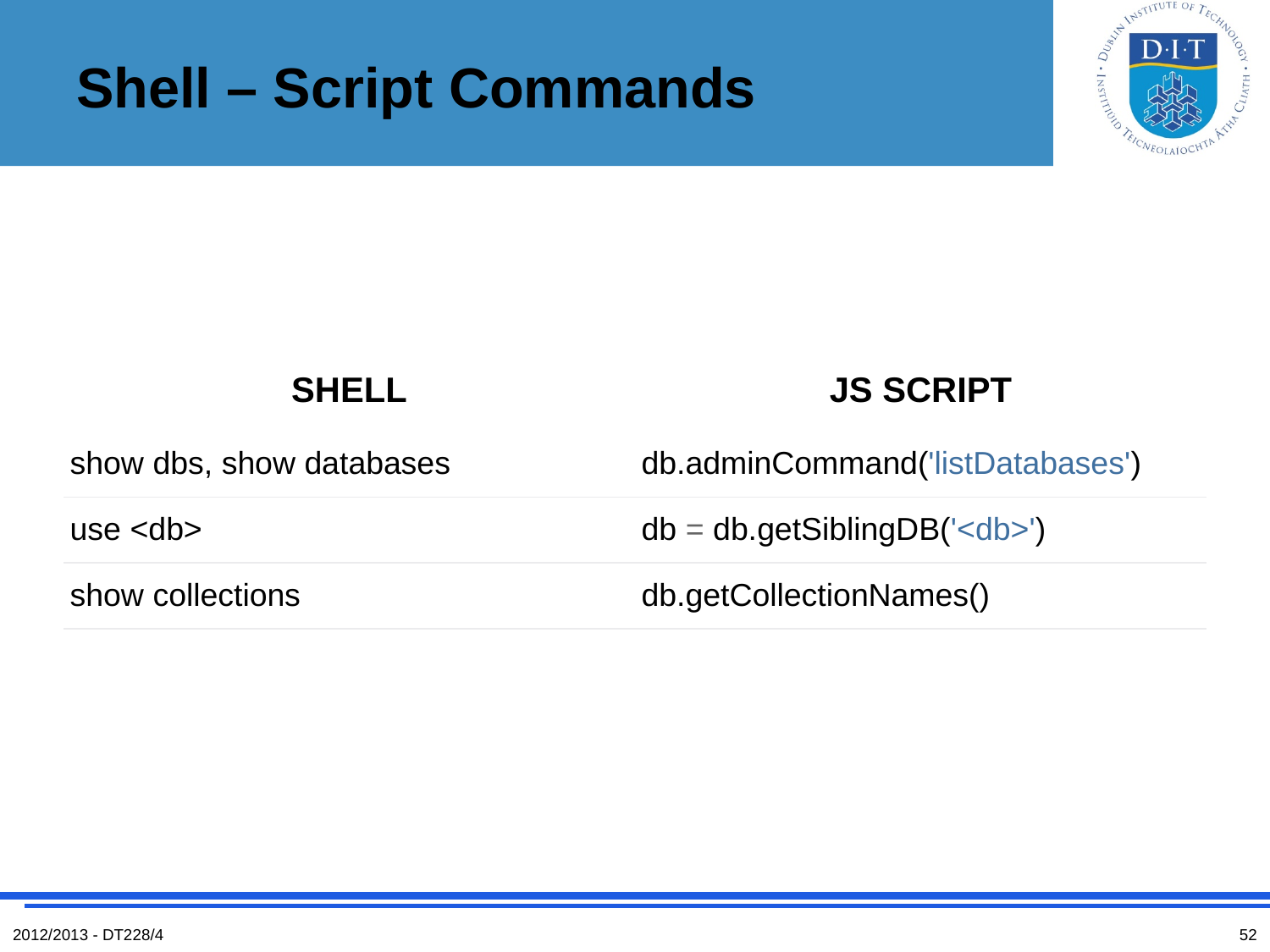

# Shell – Script Commands
| SHELL show dbs, show databases | JS SCRIPT db.adminCommand('listDatabases') |
| --- | --- |
| use <db> | db = db.getSiblingDB('<db>') |
| show collections | db.getCollectionNames() |
2012/2013 - DT228/4
52